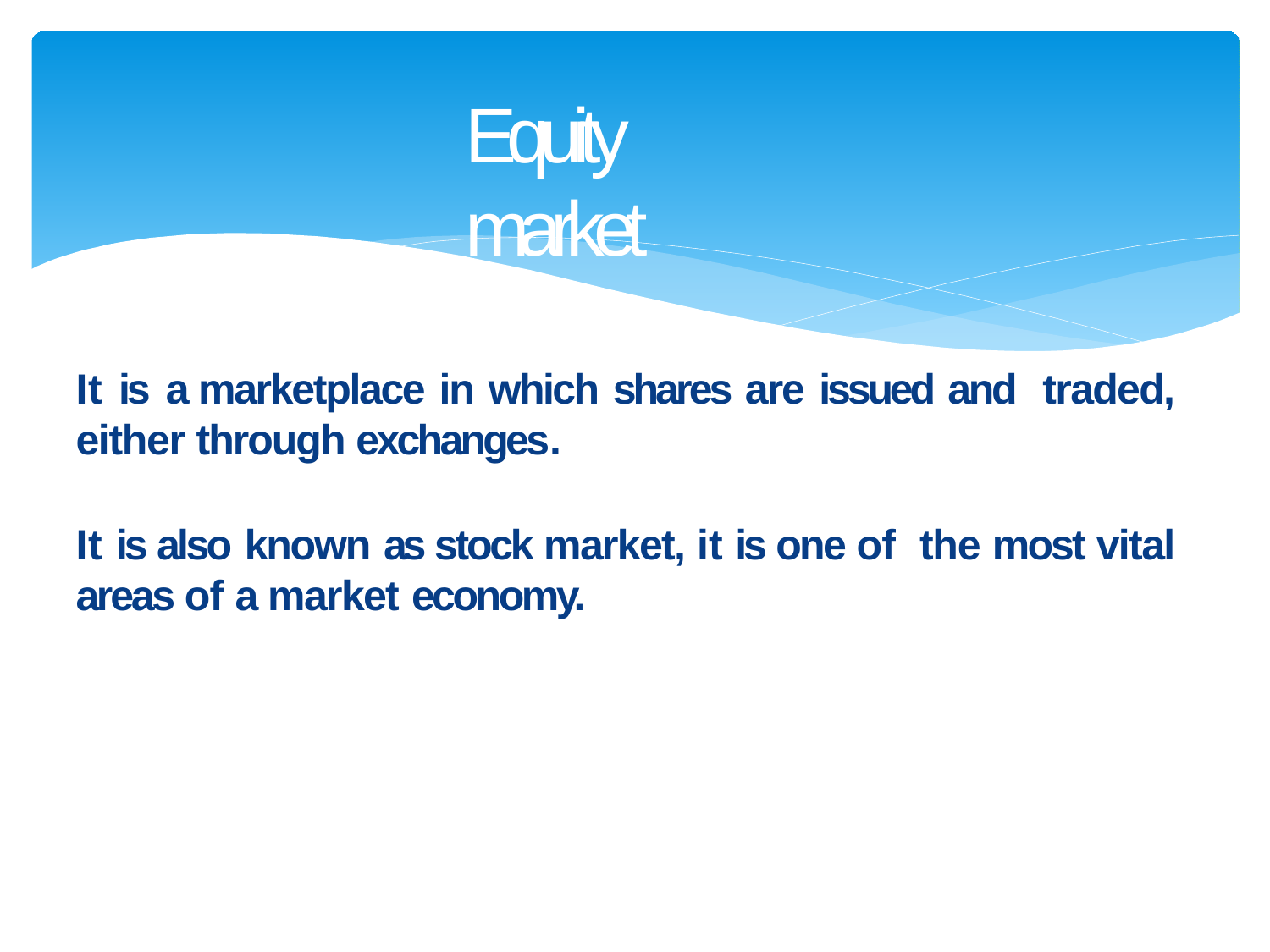

# Equity market
It is a	marketplace in which shares are issued and  traded, either through exchanges.

It is also known as stock market, it is one of  the most vital areas of a market economy.